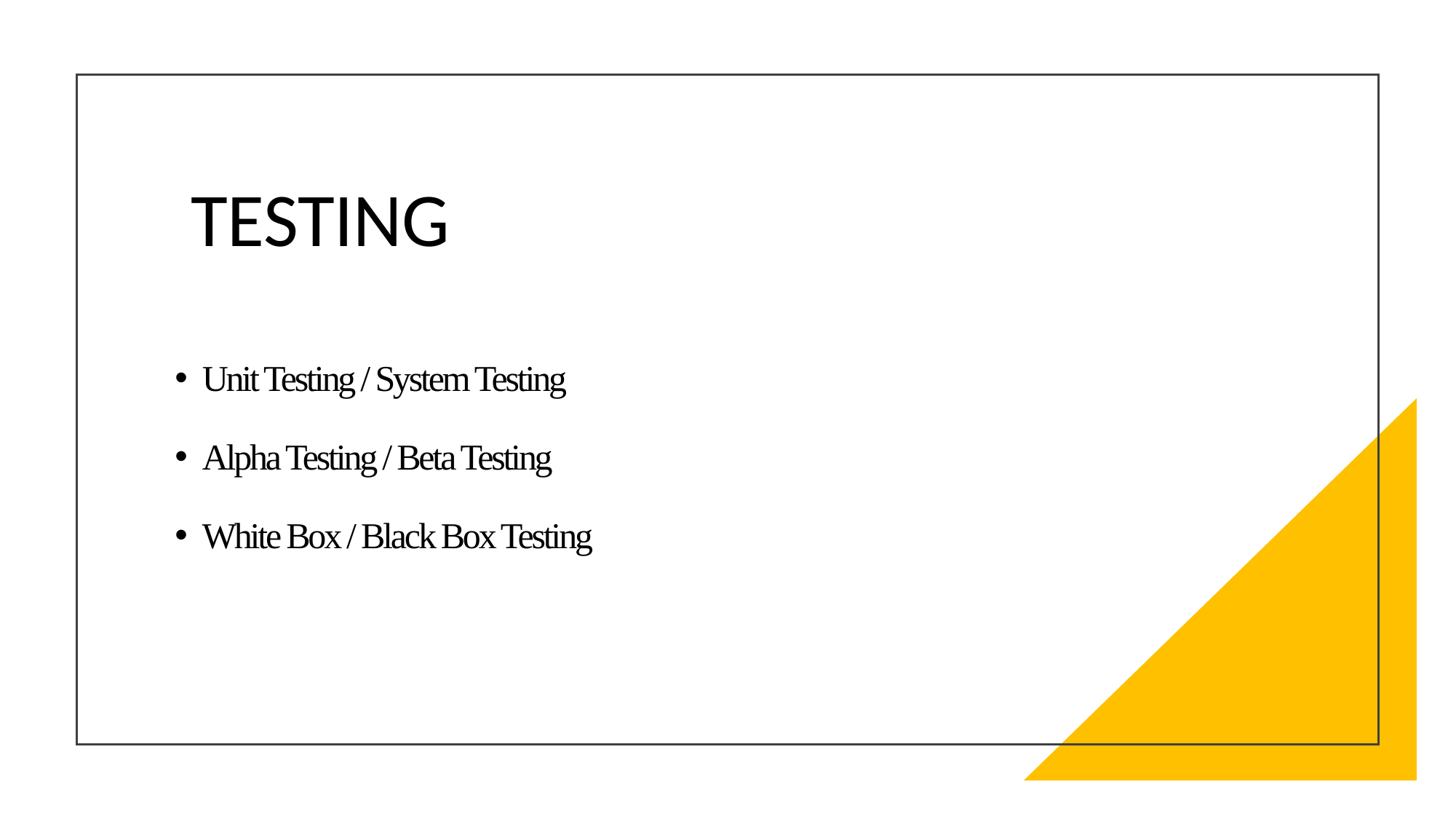

# TESTING
Unit Testing / System Testing

Alpha Testing / Beta Testing

White Box / Black Box Testing